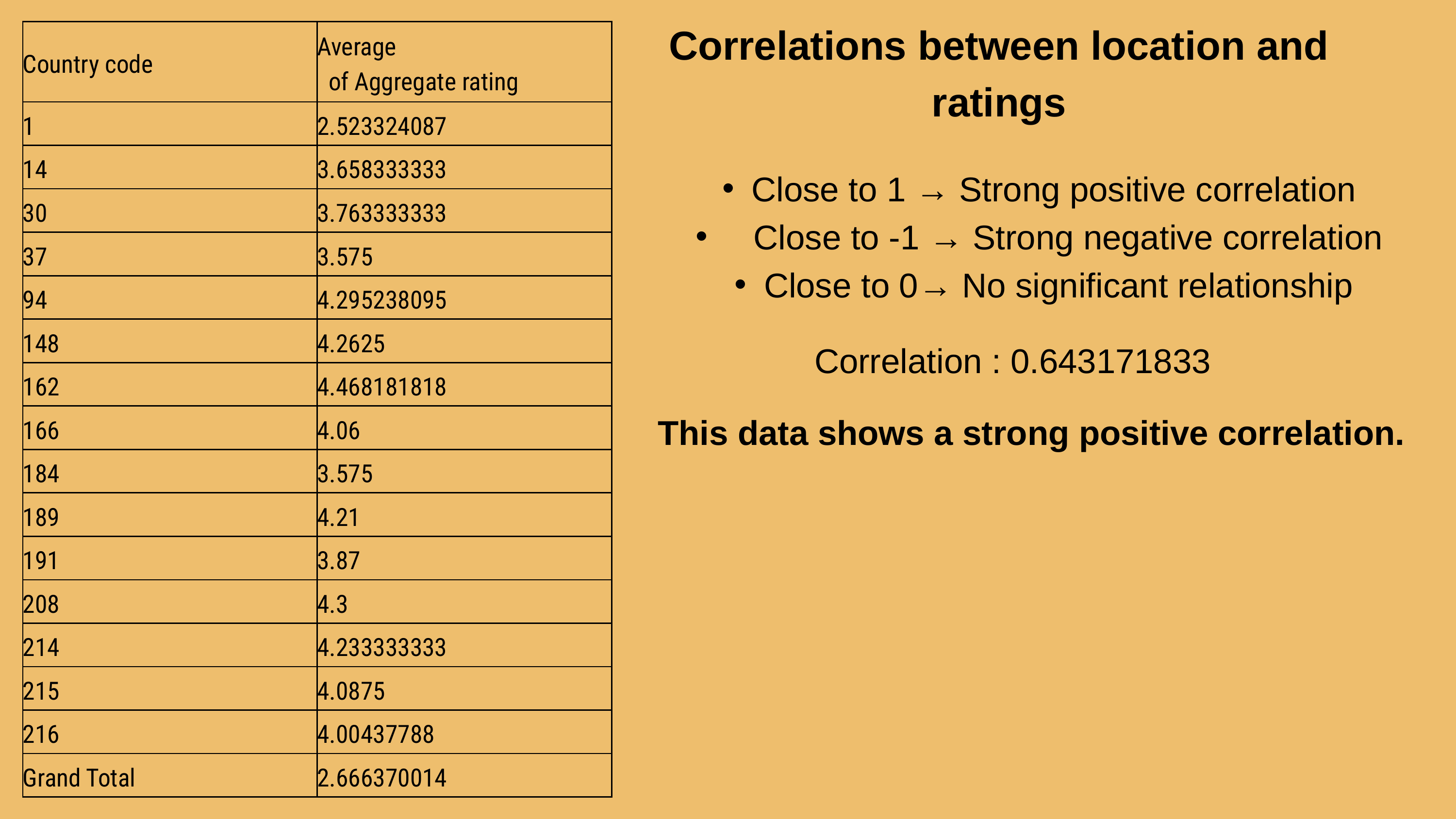

Correlations between location and ratings

| Country code | Average of Aggregate rating |
| --- | --- |
| 1 | 2.523324087 |
| 14 | 3.658333333 |
| 30 | 3.763333333 |
| 37 | 3.575 |
| 94 | 4.295238095 |
| 148 | 4.2625 |
| 162 | 4.468181818 |
| 166 | 4.06 |
| 184 | 3.575 |
| 189 | 4.21 |
| 191 | 3.87 |
| 208 | 4.3 |
| 214 | 4.233333333 |
| 215 | 4.0875 |
| 216 | 4.00437788 |
| Grand Total | 2.666370014 |
Close to 1 → Strong positive correlation
   Close to -1 → Strong negative correlation
Close to 0→ No significant relationship
Correlation : 0.643171833

This data shows a strong positive correlation.